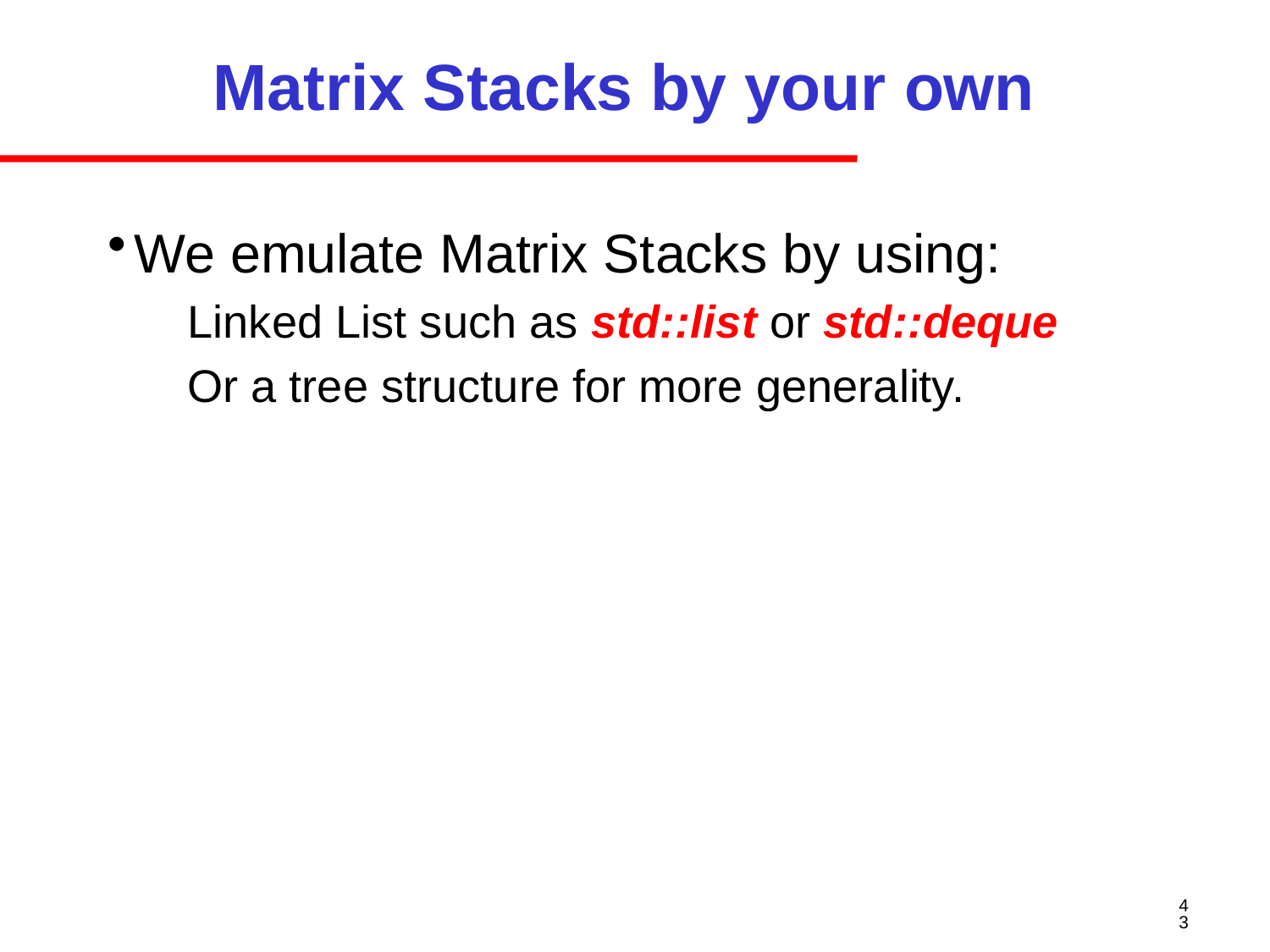

# Matrix Stacks by your own
We emulate Matrix Stacks by using:
Linked List such as std::list or std::deque
Or a tree structure for more generality.
43